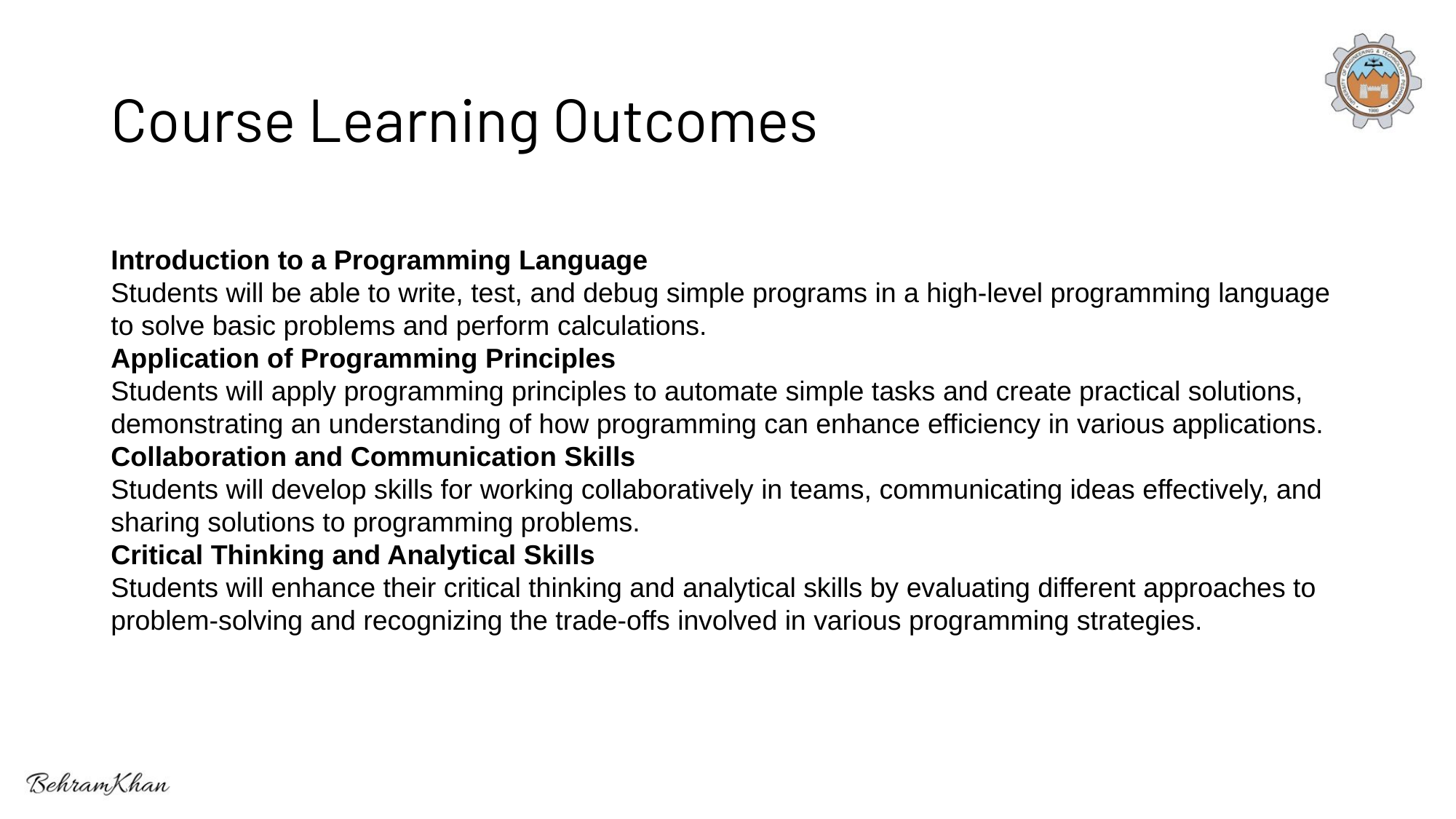

# Course Learning Outcomes
Introduction to a Programming Language
Students will be able to write, test, and debug simple programs in a high-level programming language to solve basic problems and perform calculations.
Application of Programming Principles
Students will apply programming principles to automate simple tasks and create practical solutions, demonstrating an understanding of how programming can enhance efficiency in various applications.
Collaboration and Communication Skills
Students will develop skills for working collaboratively in teams, communicating ideas effectively, and sharing solutions to programming problems.
Critical Thinking and Analytical Skills
Students will enhance their critical thinking and analytical skills by evaluating different approaches to problem-solving and recognizing the trade-offs involved in various programming strategies.